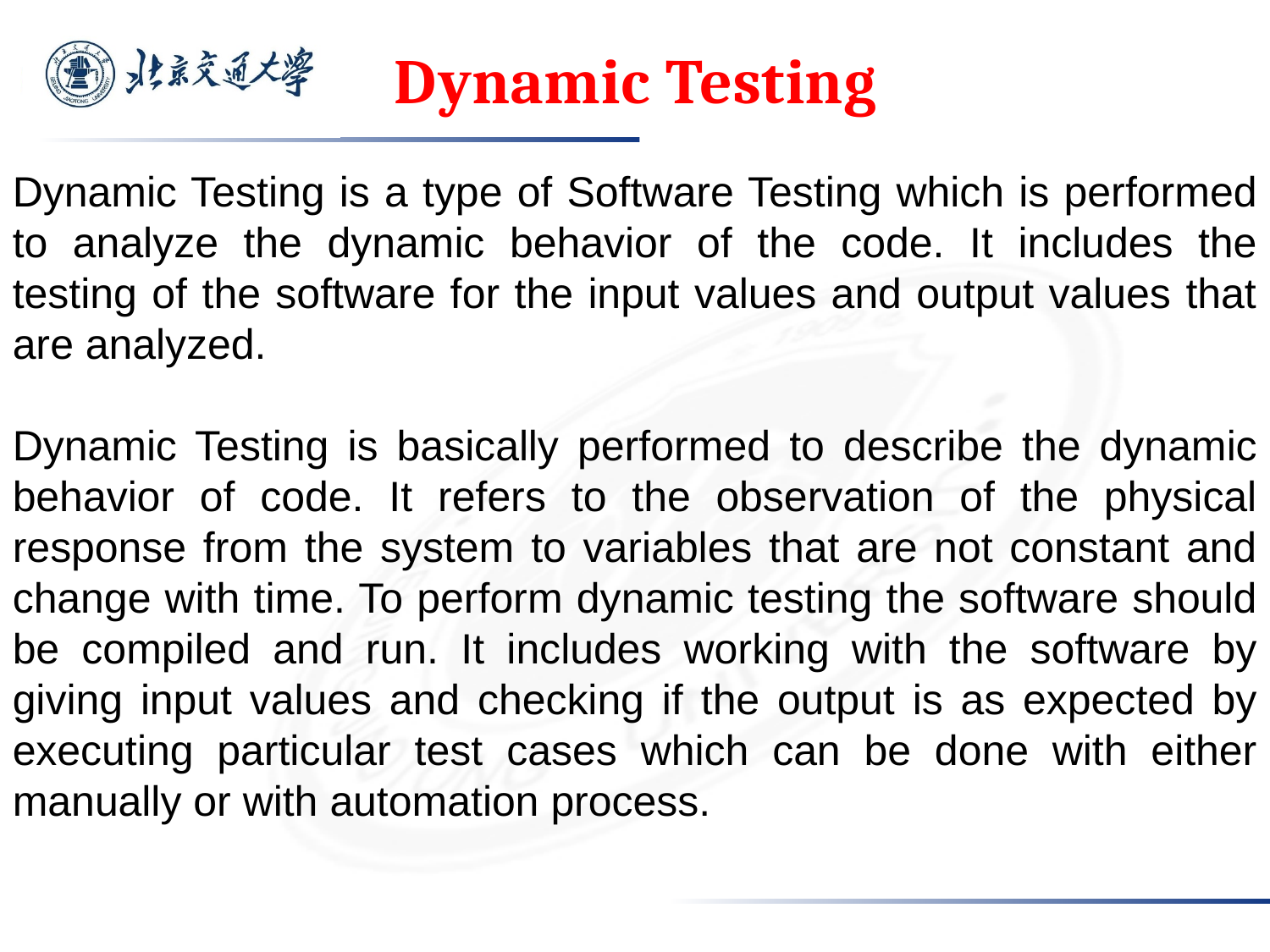

Dynamic Testing
Dynamic Testing is a type of Software Testing which is performed to analyze the dynamic behavior of the code. It includes the testing of the software for the input values and output values that are analyzed.

Dynamic Testing is basically performed to describe the dynamic behavior of code. It refers to the observation of the physical response from the system to variables that are not constant and change with time. To perform dynamic testing the software should be compiled and run. It includes working with the software by giving input values and checking if the output is as expected by executing particular test cases which can be done with either manually or with automation process.